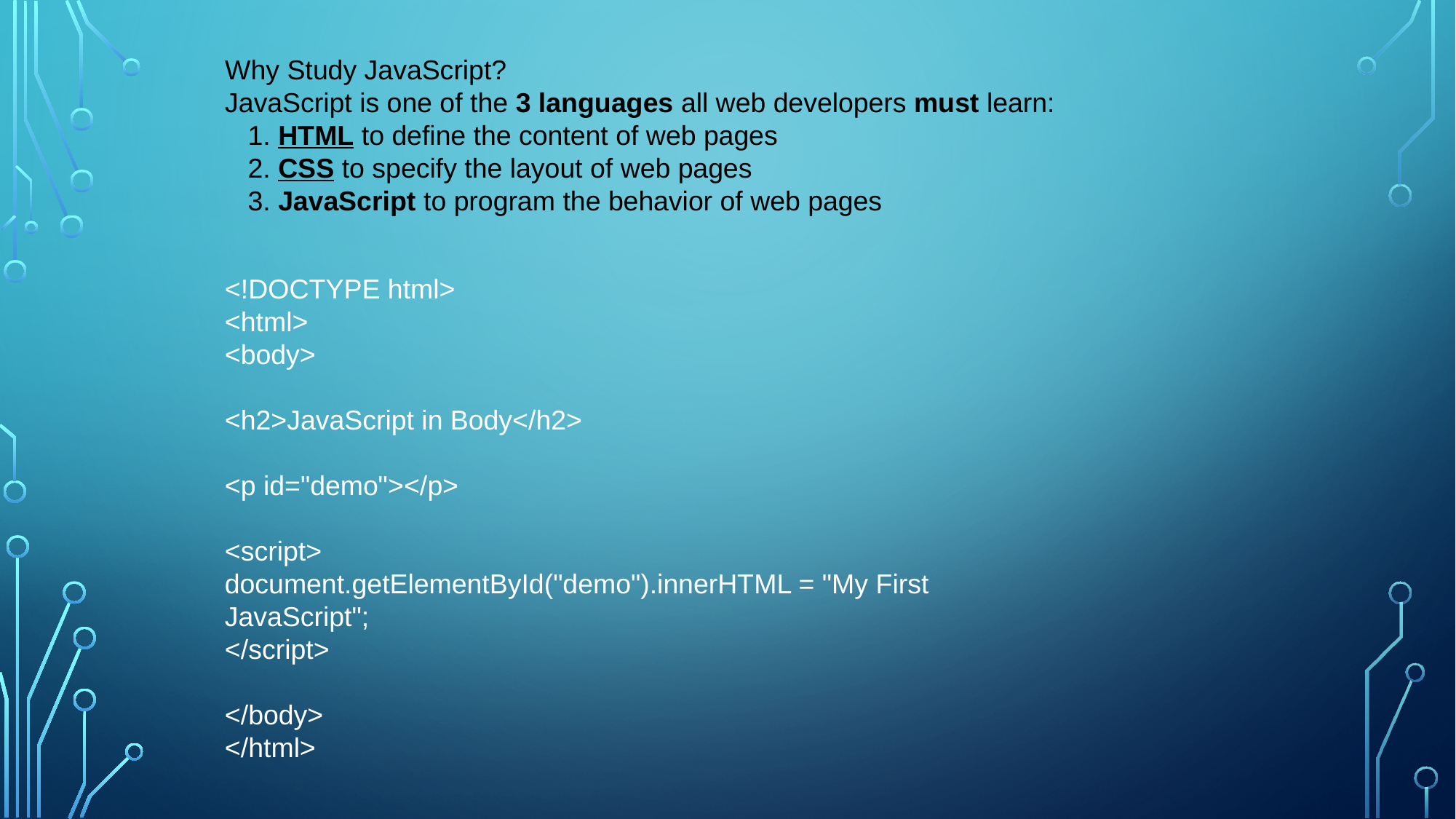

Why Study JavaScript?
JavaScript is one of the 3 languages all web developers must learn:
   1. HTML to define the content of web pages
   2. CSS to specify the layout of web pages
   3. JavaScript to program the behavior of web pages
<!DOCTYPE html>
<html>
<body>

<h2>JavaScript in Body</h2>

<p id="demo"></p>

<script>
document.getElementById("demo").innerHTML = "My First JavaScript";
</script>

</body>
</html>